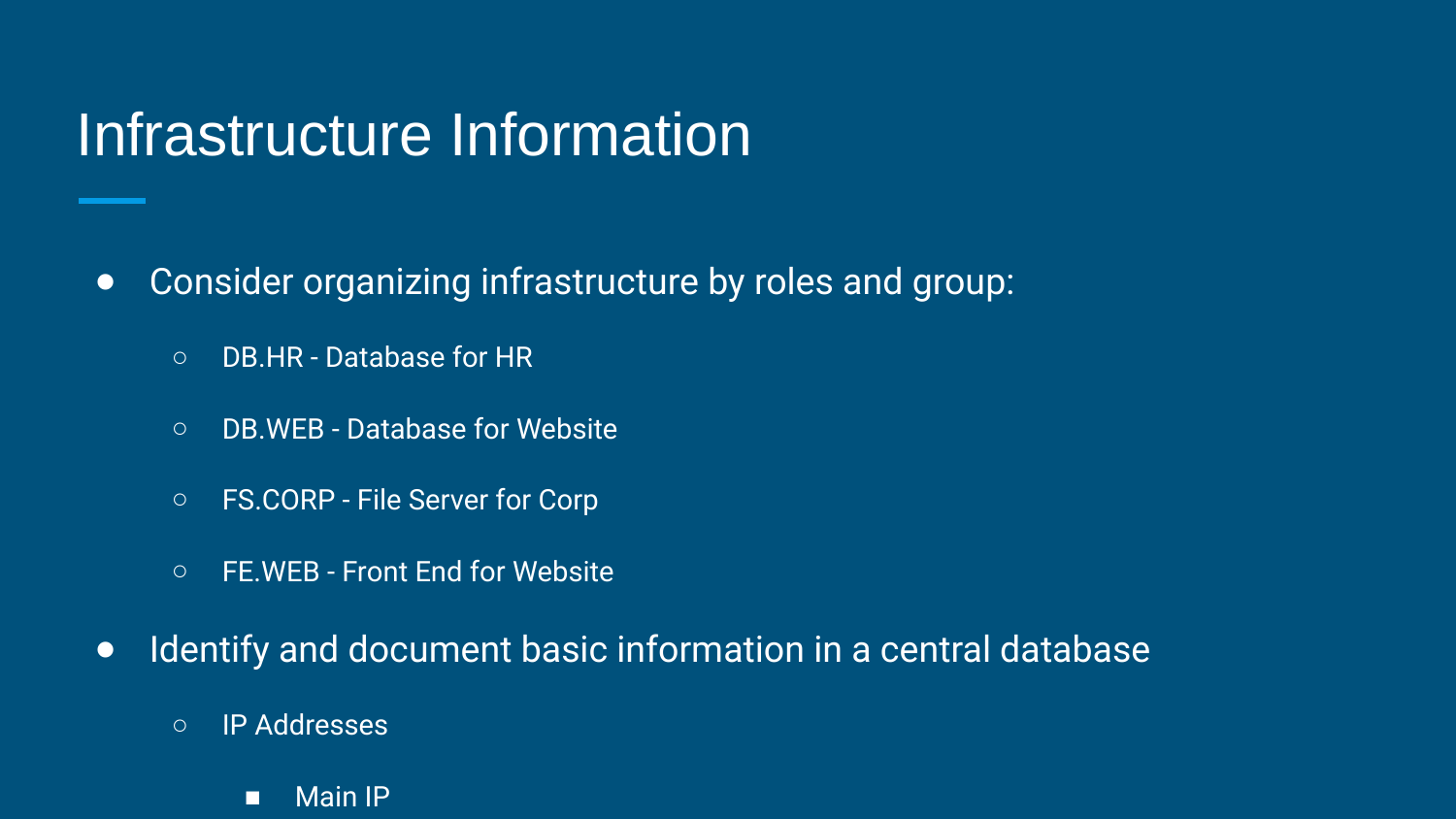

# Infrastructure Information
Consider organizing infrastructure by roles and group:
DB.HR - Database for HR
DB.WEB - Database for Website
FS.CORP - File Server for Corp
FE.WEB - Front End for Website
Identify and document basic information in a central database
IP Addresses
Main IP
IPMI/OOB
Server location (Datacenter, Rack, Rack Unit, Cluster/Availability Group)
Hostname/FQDN
Make and Model
Service Owner